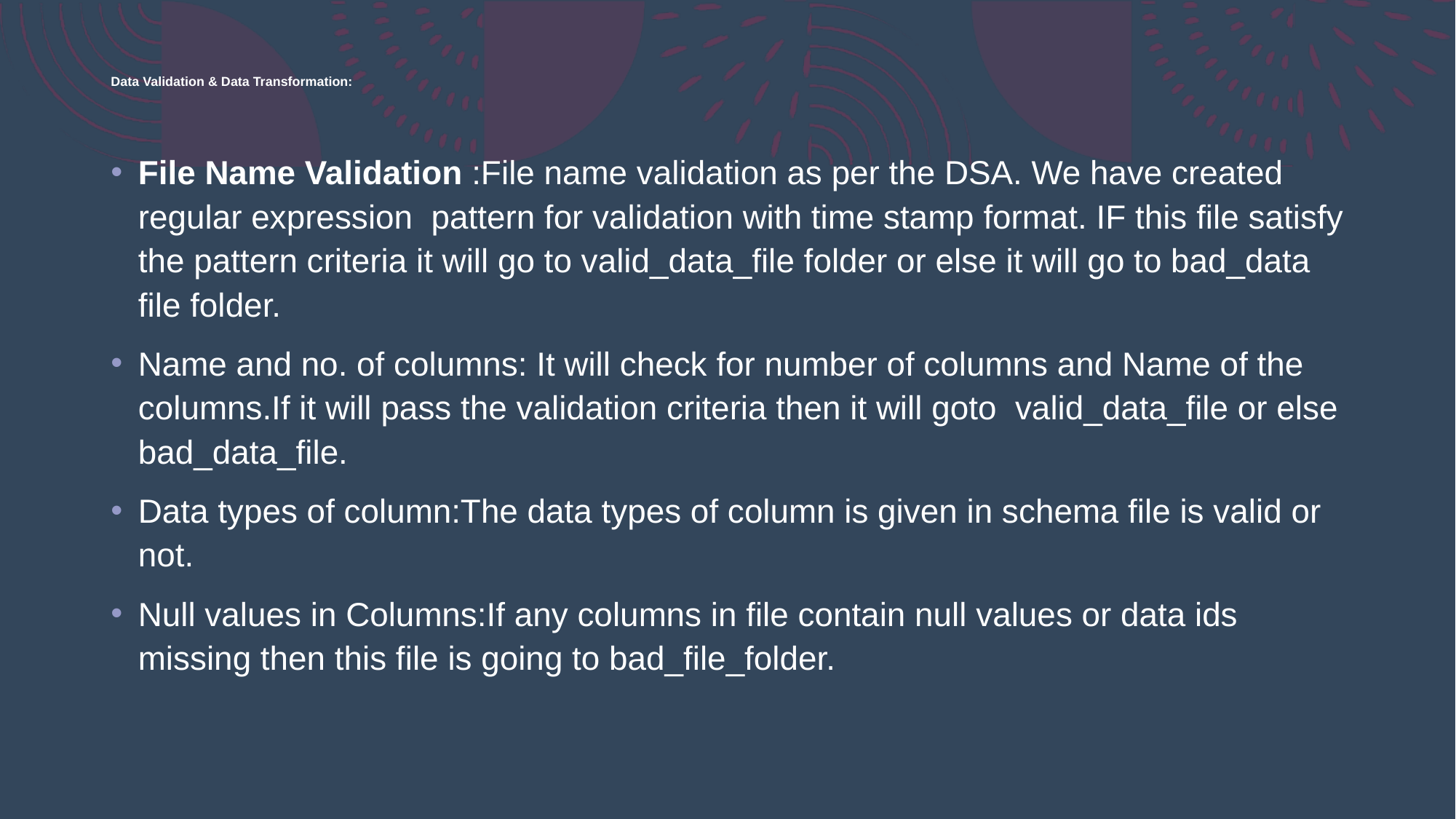

# Data Validation & Data Transformation:
File Name Validation :File name validation as per the DSA. We have created regular expression  pattern for validation with time stamp format. IF this file satisfy the pattern criteria it will go to valid_data_file folder or else it will go to bad_data file folder.
Name and no. of columns: It will check for number of columns and Name of the columns.If it will pass the validation criteria then it will goto  valid_data_file or else bad_data_file.
Data types of column:The data types of column is given in schema file is valid or not.
Null values in Columns:If any columns in file contain null values or data ids missing then this file is going to bad_file_folder.